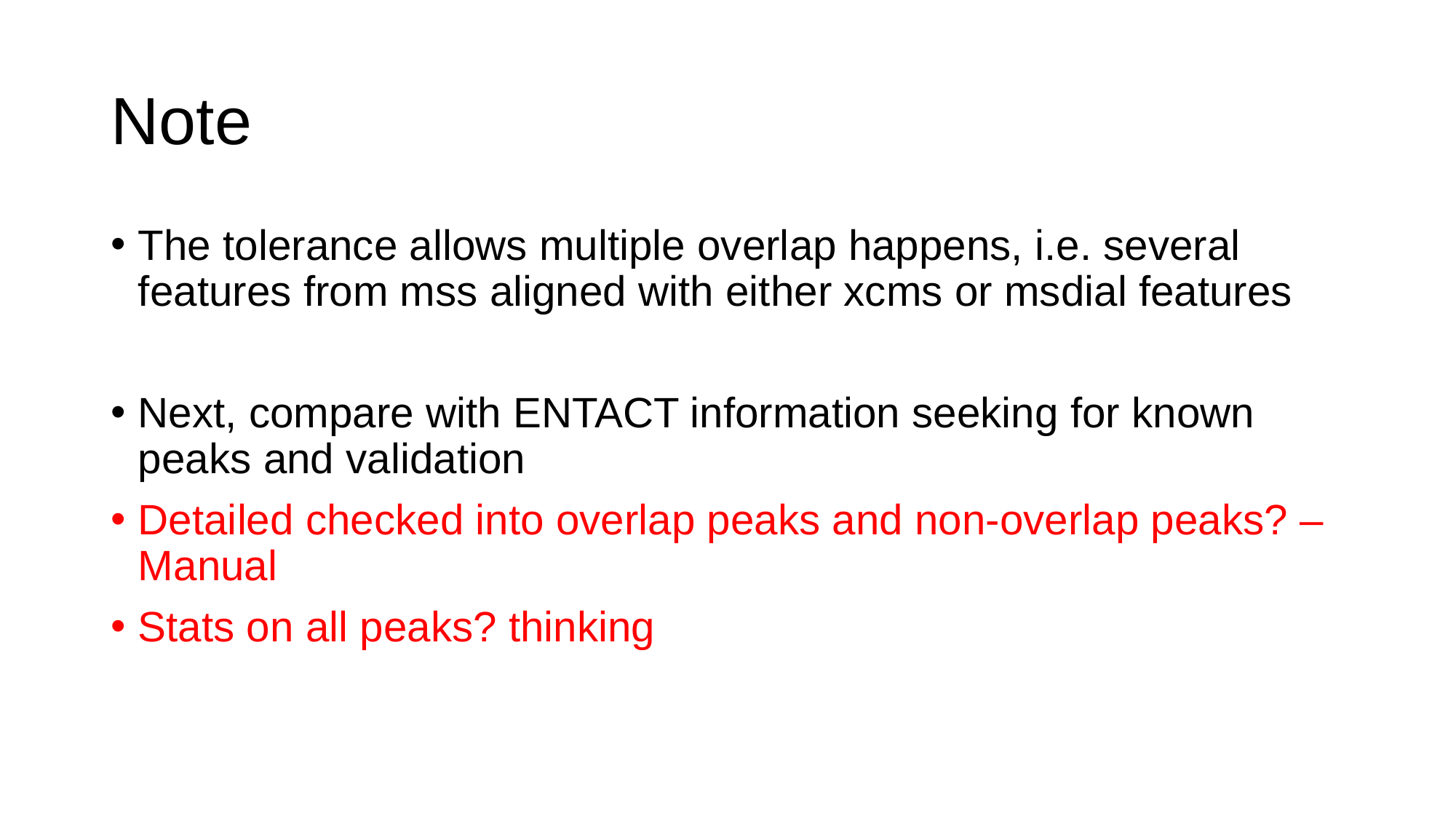

# Note
The tolerance allows multiple overlap happens, i.e. several features from mss aligned with either xcms or msdial features

Next, compare with ENTACT information seeking for known peaks and validation
Detailed checked into overlap peaks and non-overlap peaks? – Manual
Stats on all peaks? thinking